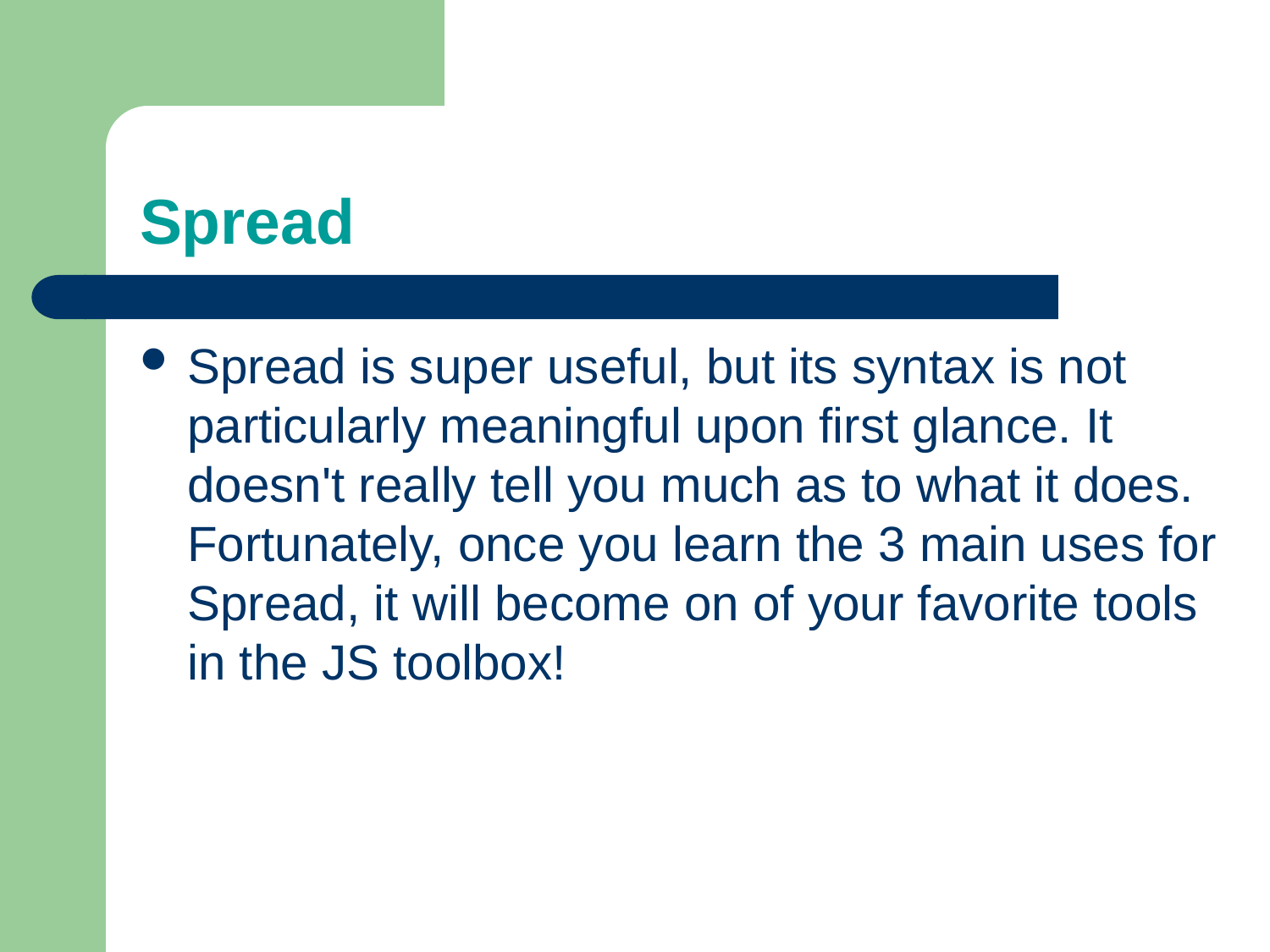

# Spread
Spread is super useful, but its syntax is not particularly meaningful upon first glance. It doesn't really tell you much as to what it does. Fortunately, once you learn the 3 main uses for Spread, it will become on of your favorite tools in the JS toolbox!